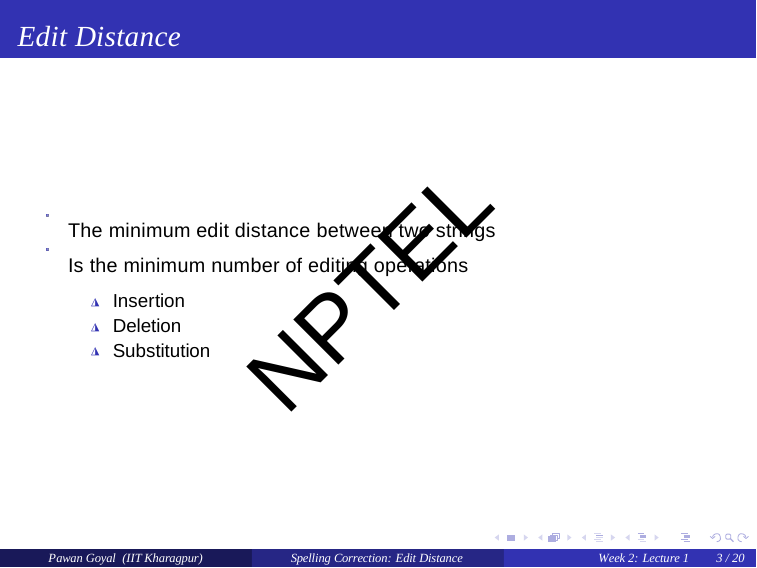

# Edit Distance
The minimum edit distance between two strings Is the minimum number of editing operations
◮   Insertion
◮   Deletion
◮   Substitution

NPTEL

Pawan Goyal  (IIT Kharagpur)
Spelling Correction: Edit Distance
Week 2: Lecture 1
3 / 20